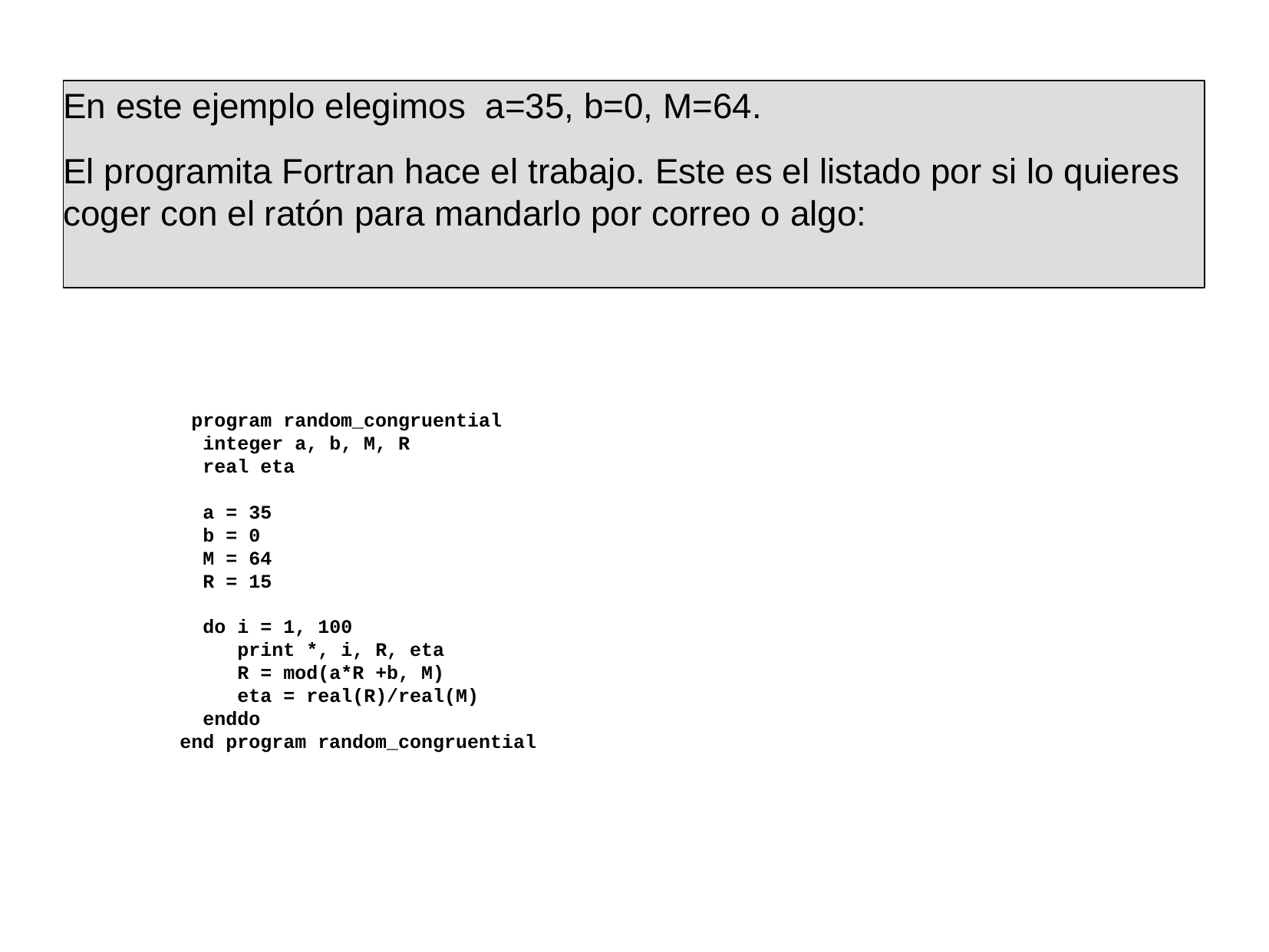

En este ejemplo elegimos  a=35, b=0, M=64.
El programita Fortran hace el trabajo. Este es el listado por si lo quieres coger con el ratón para mandarlo por correo o algo:

 program random_congruential
  integer a, b, M, R
  real eta

  a = 35
  b = 0
  M = 64
  R = 15

  do i = 1, 100
     print *, i, R, eta
     R = mod(a*R +b, M)
     eta = real(R)/real(M)
  enddo
end program random_congruential